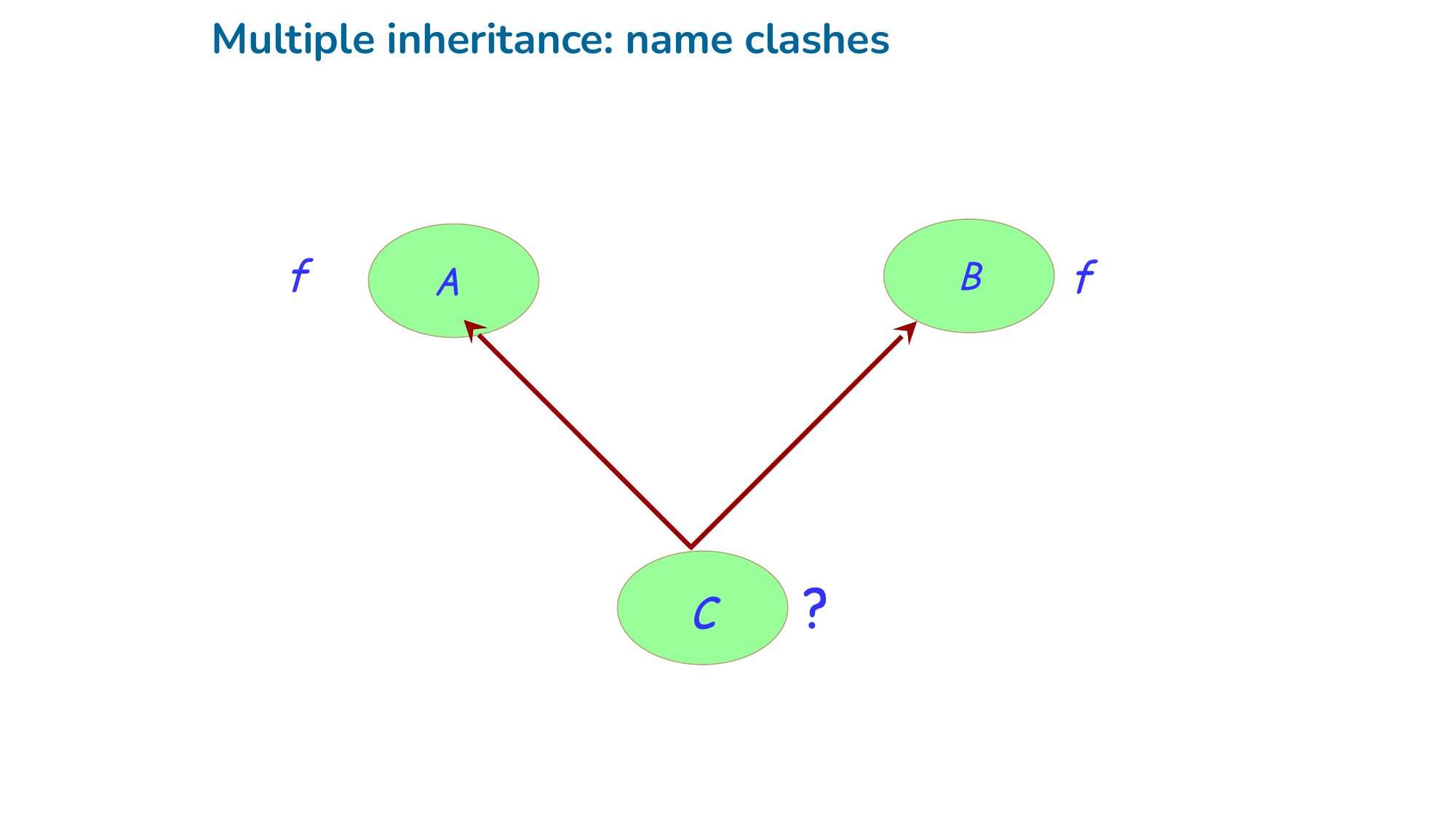

# Multiple inheritance: name clashes

B
A
f

C
?
f